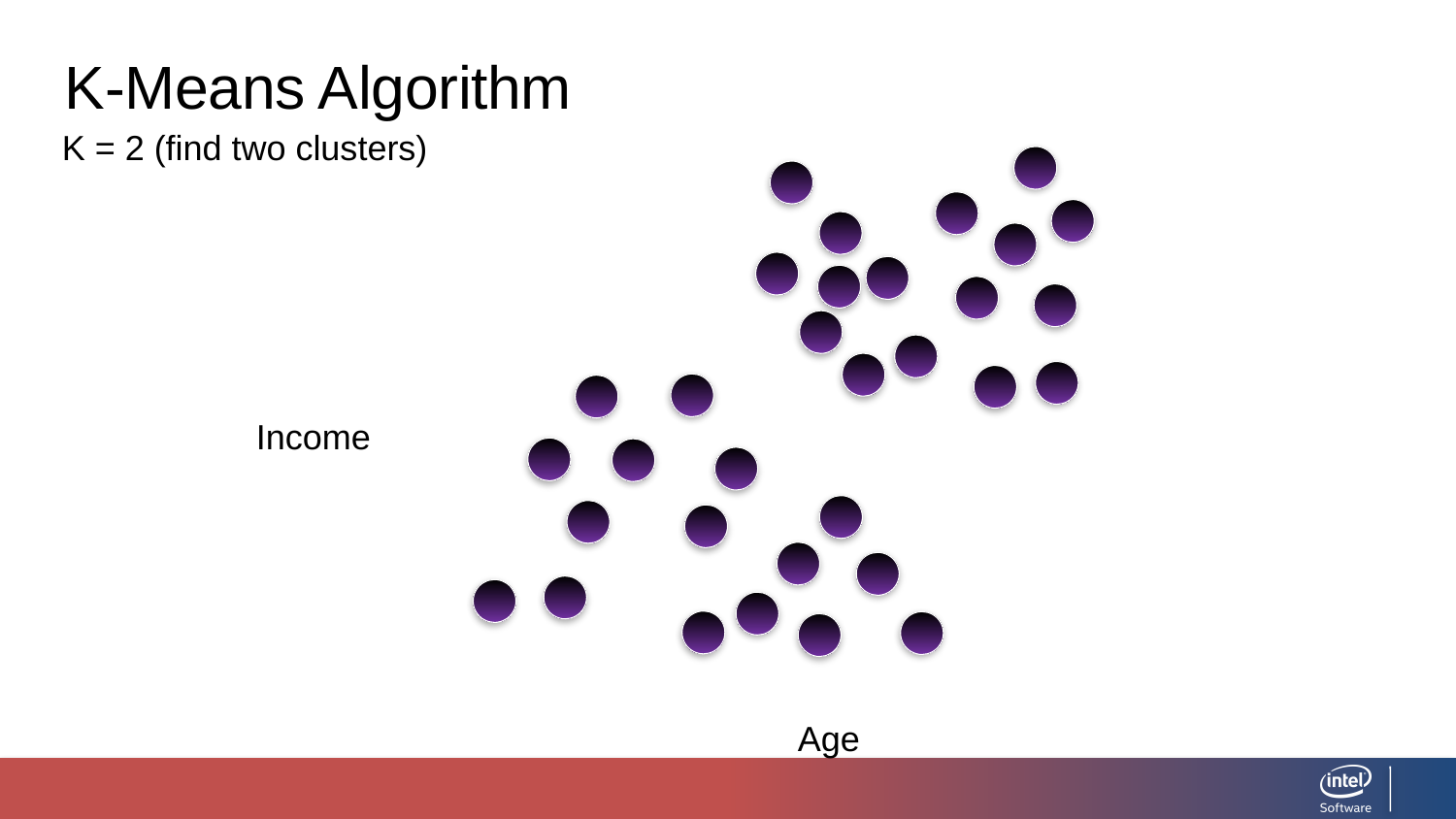

K-Means Algorithm
K = 2 (find two clusters)

Income

Age